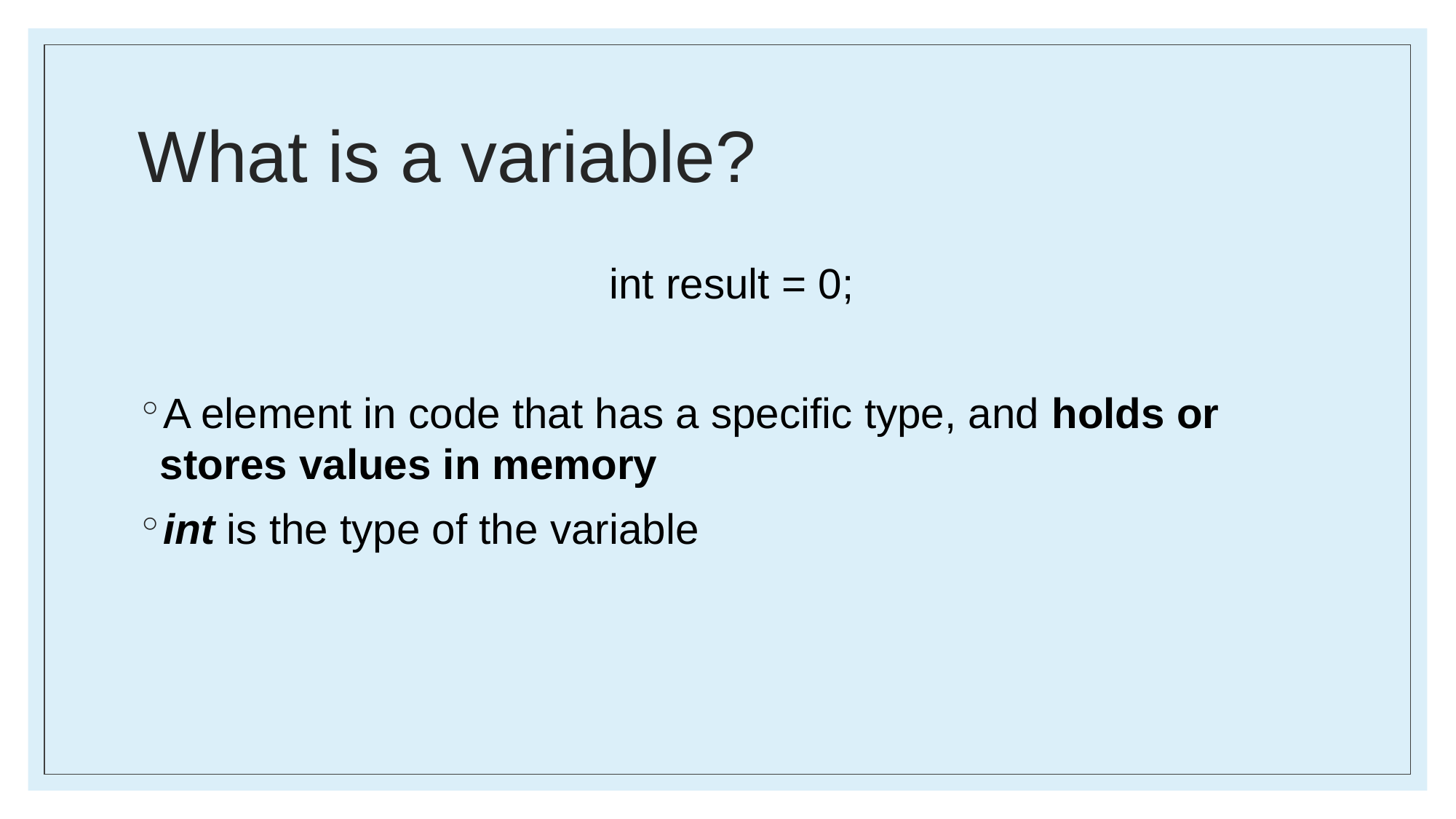

# What is a variable?
int result = 0;

A element in code that has a specific type, and holds or stores values in memory
int is the type of the variable